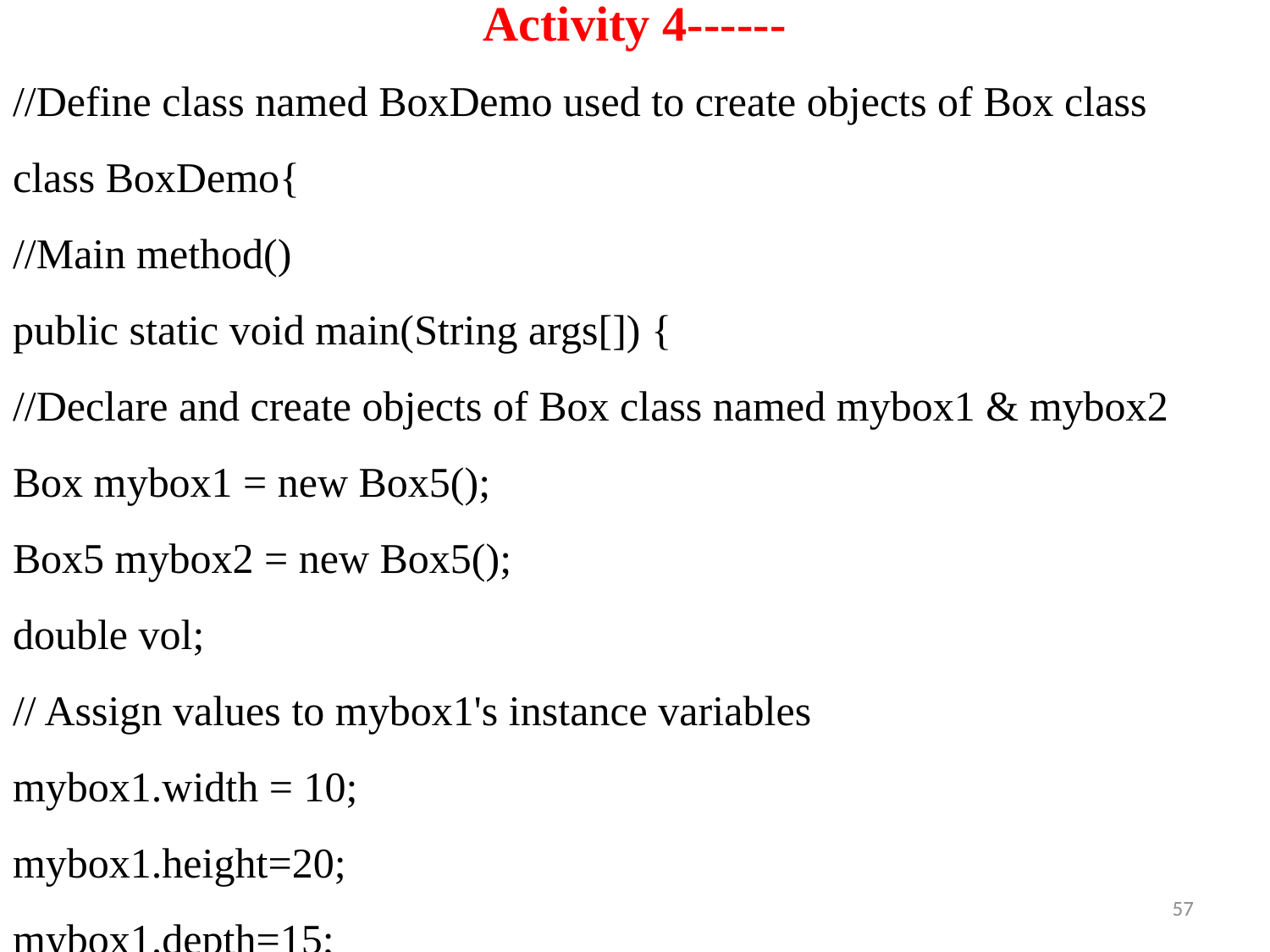

# Activity 4------
//Define class named BoxDemo used to create objects of Box class
class BoxDemo{
//Main method()
public static void main(String args[]) {
//Declare and create objects of Box class named mybox1 & mybox2
Box mybox1 = new Box5();
Box5 mybox2 = new Box5();
double vol;
// Assign values to mybox1's instance variables
mybox1.width = 10;
mybox1.height=20;
mybox1.depth=15;

57